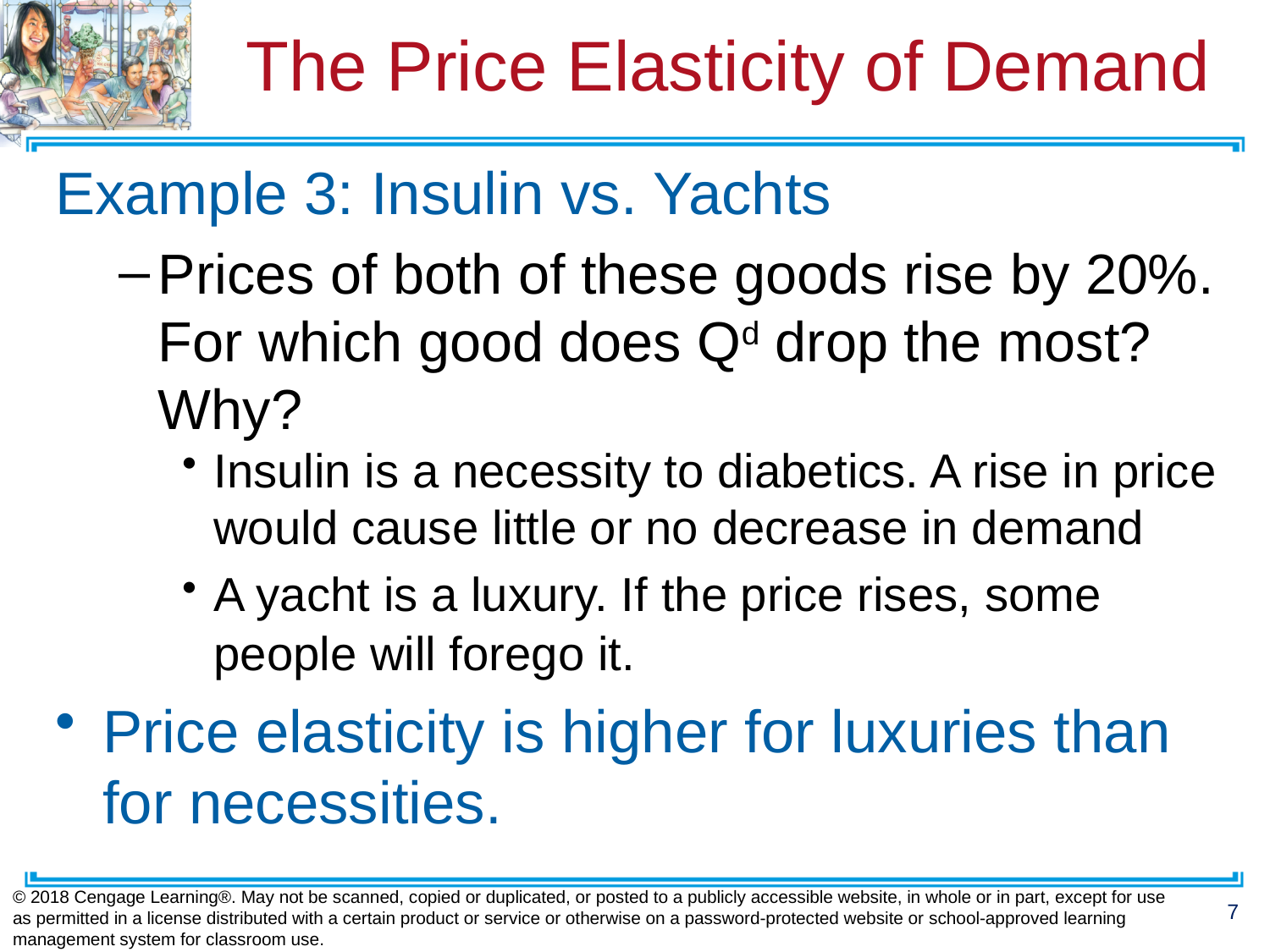

# The Price Elasticity of Demand
Example 3: Insulin vs. Yachts
Prices of both of these goods rise by 20%.
For which good does Qd drop the most?  Why?
Insulin is a necessity to diabetics. A rise in price would cause little or no decrease in demand
A yacht is a luxury. If the price rises, some people will forego it.
Price elasticity is higher for luxuries than for necessities.
© 2018 Cengage Learning®. May not be scanned, copied or duplicated, or posted to a publicly accessible website, in whole or in part, except for use as permitted in a license distributed with a certain product or service or otherwise on a password-protected website or school-approved learning management system for classroom use.
7